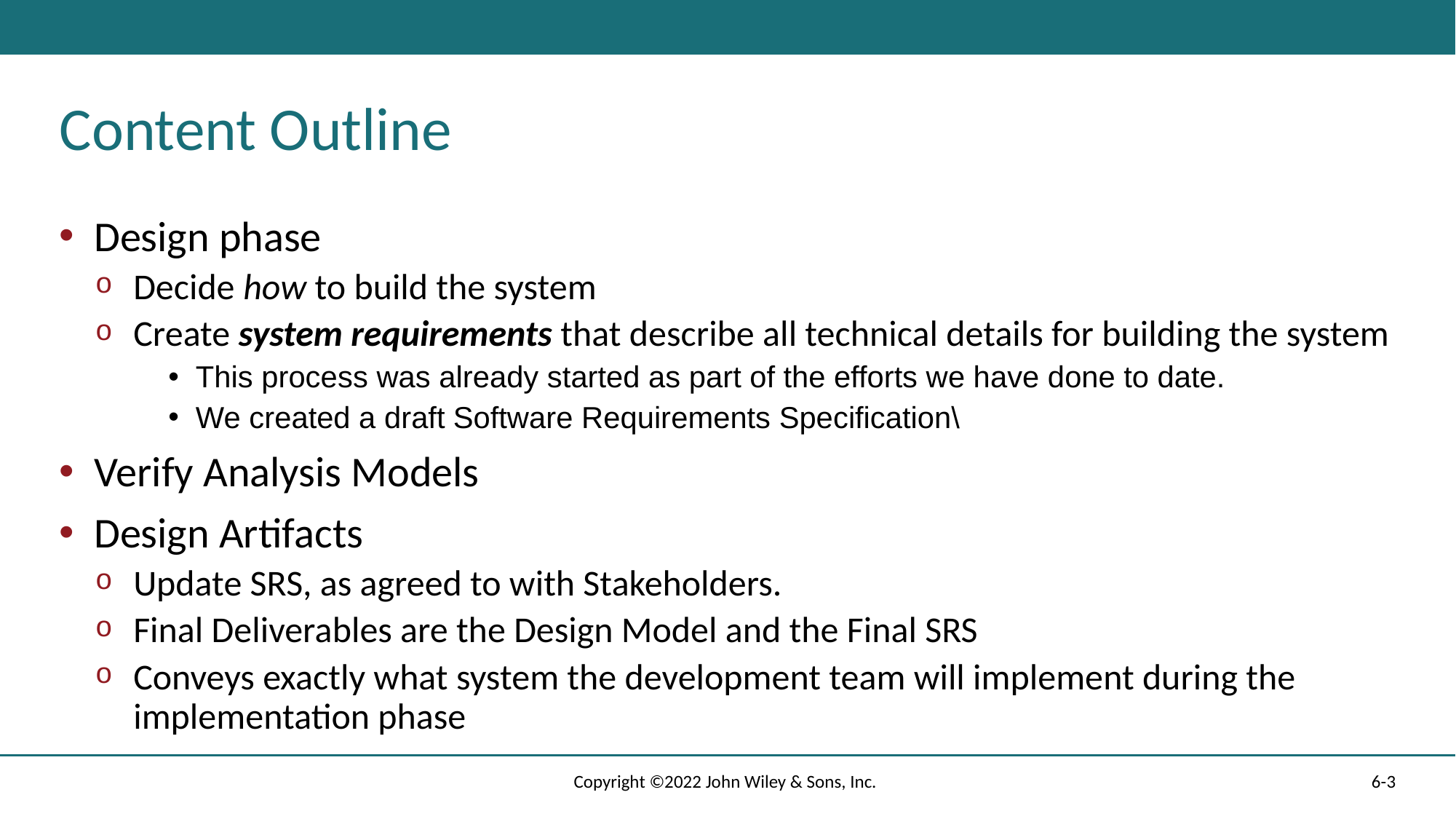

# Content Outline
Design phase
Decide how to build the system
Create system requirements that describe all technical details for building the system
This process was already started as part of the efforts we have done to date.
We created a draft Software Requirements Specification\
Verify Analysis Models
Design Artifacts
Update SRS, as agreed to with Stakeholders.
Final Deliverables are the Design Model and the Final SRS
Conveys exactly what system the development team will implement during the implementation phase
Copyright ©2022 John Wiley & Sons, Inc.
6-3